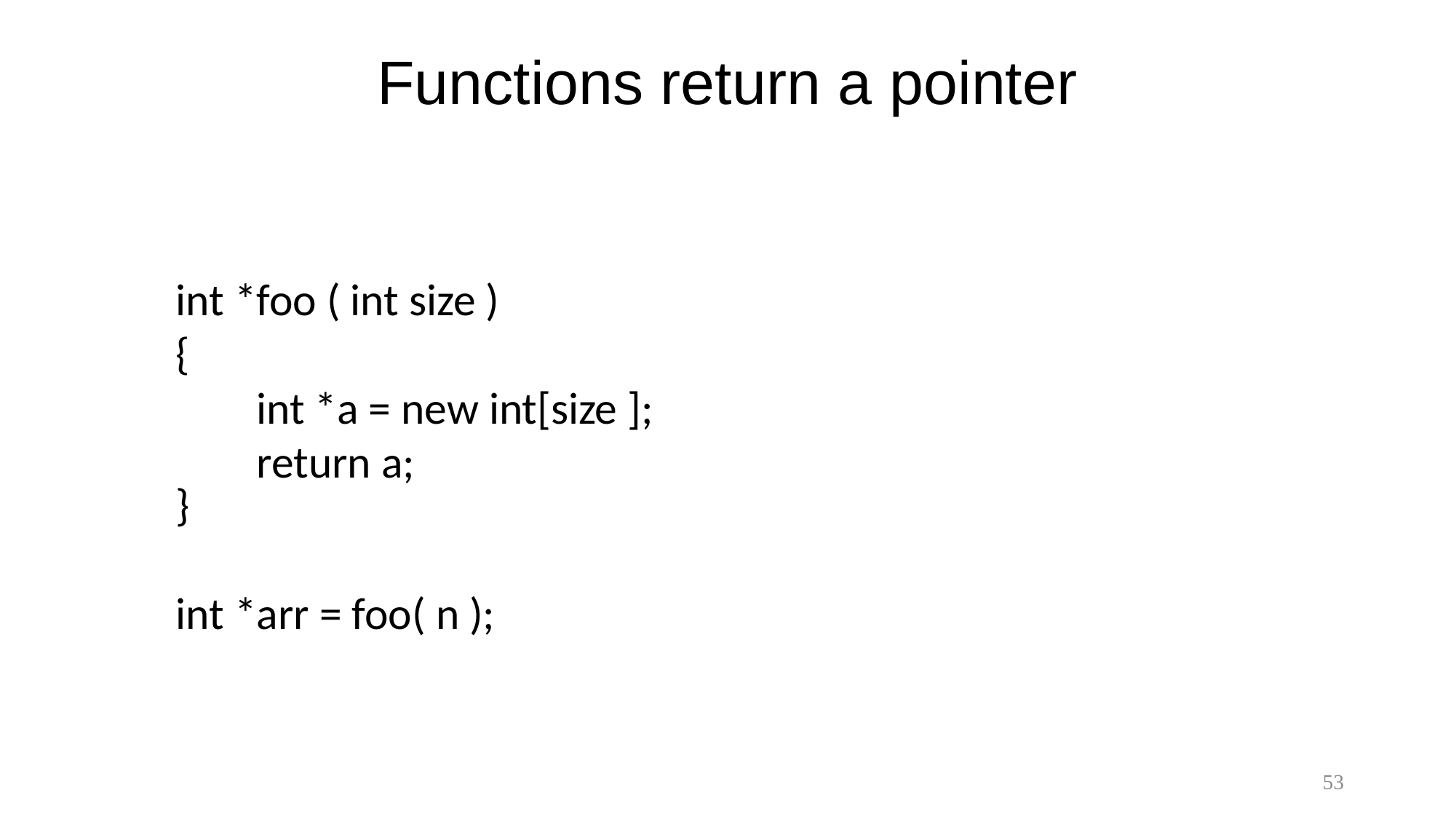

# Functions return a pointer

int *foo ( int size )
{
	int *a = new int[size ];
	return a;
}

int *arr = foo( n );
53